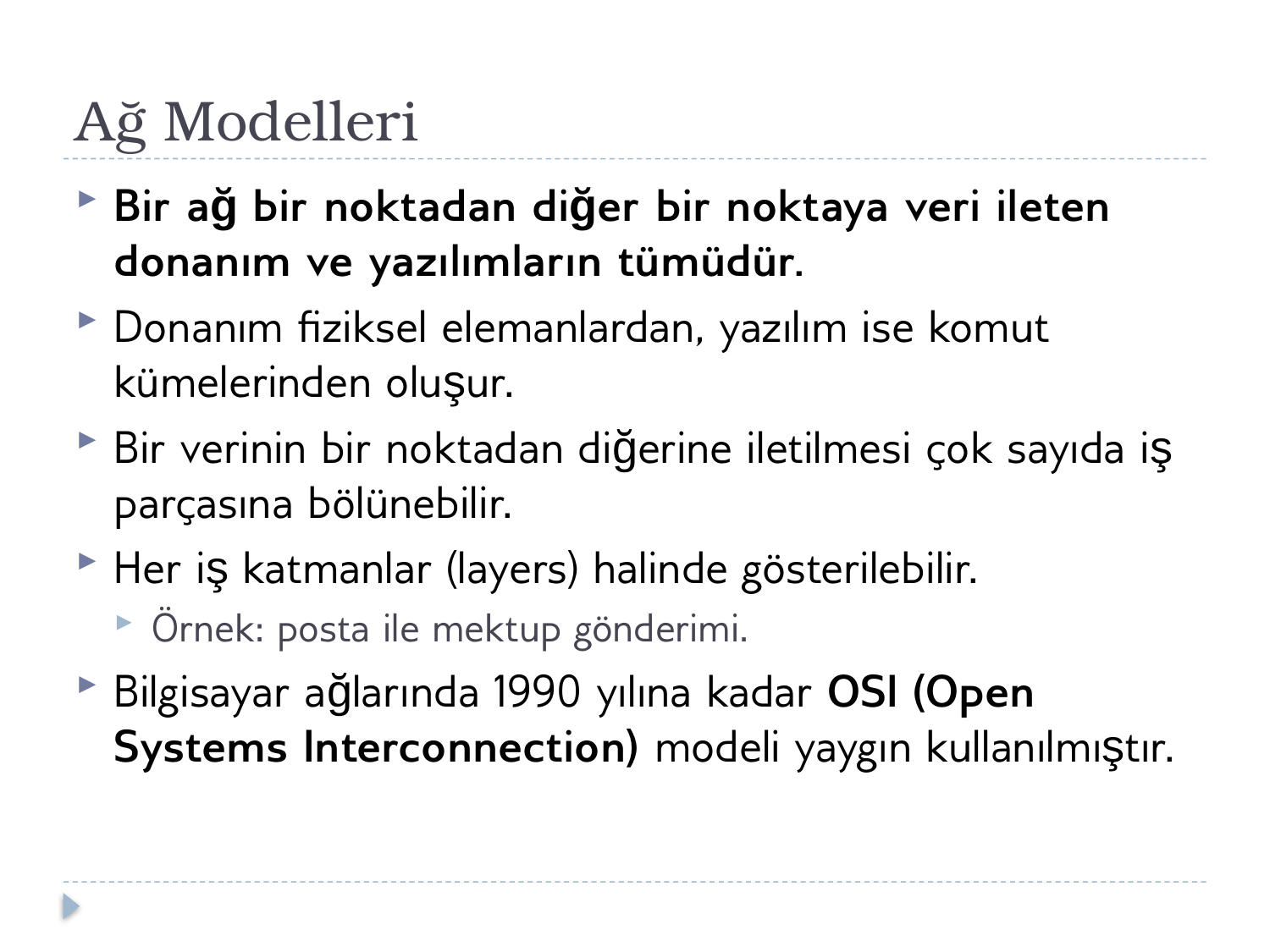

# Ağ Modelleri
Bir ağ bir noktadan diğer bir noktaya veri ileten donanım ve yazılımların tümüdür.
Donanım fiziksel elemanlardan, yazılım ise komut kümelerinden oluşur.
Bir verinin bir noktadan diğerine iletilmesi çok sayıda iş parçasına bölünebilir.
Her iş katmanlar (layers) halinde gösterilebilir.
Örnek: posta ile mektup gönderimi.
Bilgisayar ağlarında 1990 yılına kadar OSI (Open Systems Interconnection) modeli yaygın kullanılmıştır.